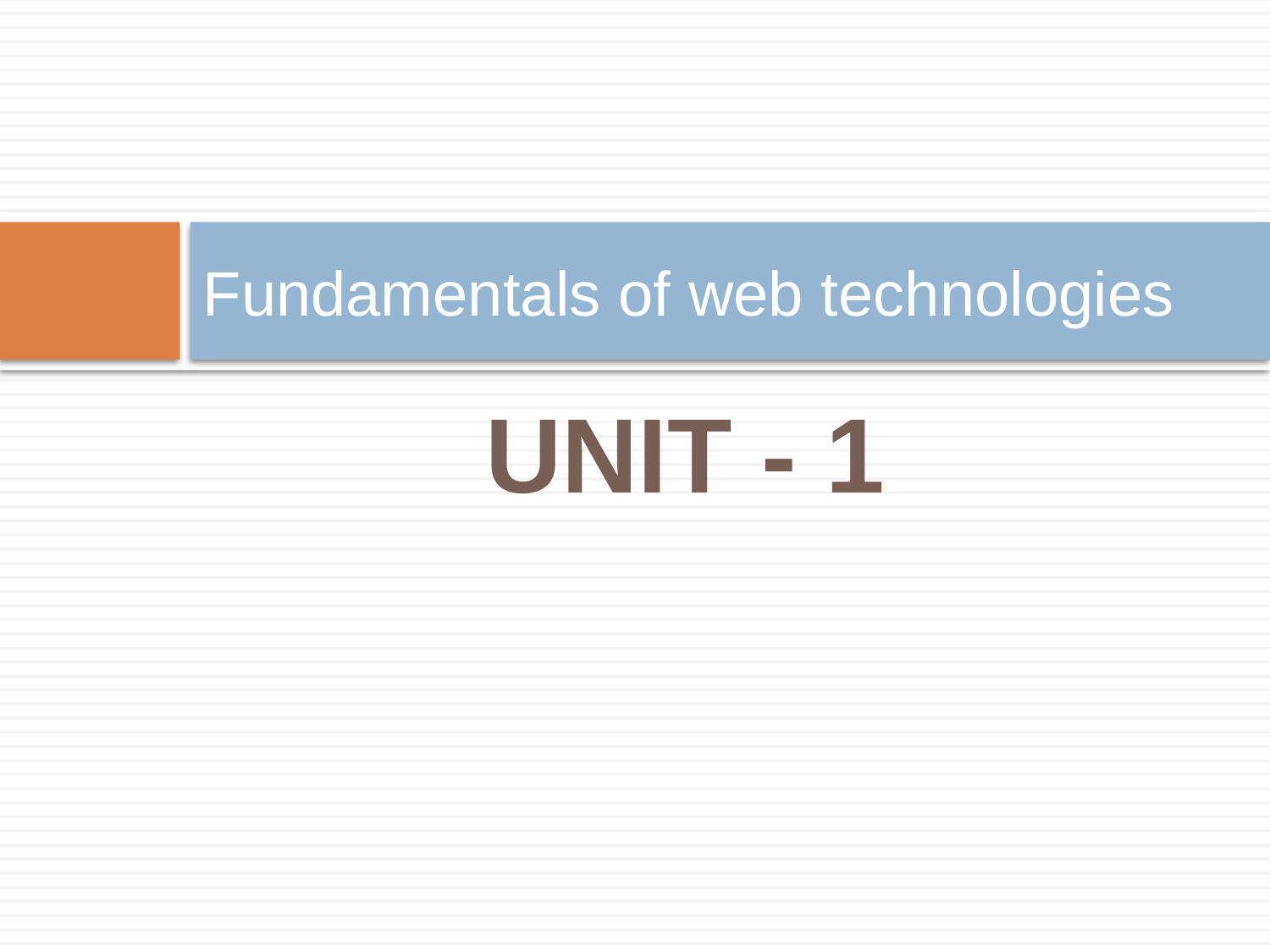

# Fundamentals of web technologies
UNIT - 1